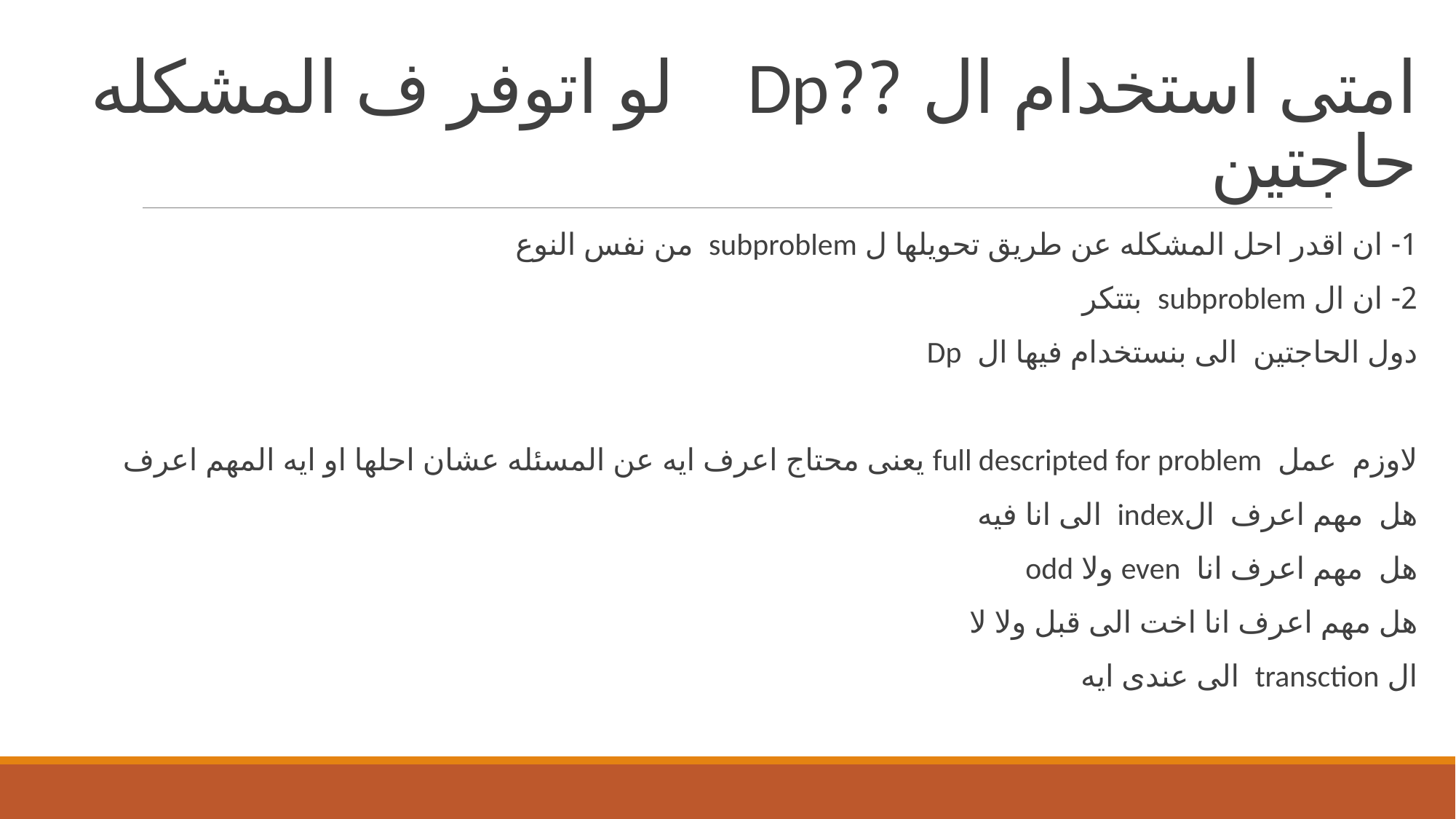

# امتى استخدام ال ??Dp    لو اتوفر ف المشكله حاجتين
1- ان اقدر احل المشكله عن طريق تحويلها ل subproblem  من نفس النوع
2- ان ال subproblem  بتتكر
دول الحاجتين  الى بنستخدام فيها ال  Dp

لاوزم  عمل  full descripted for problem يعنى محتاج اعرف ايه عن المسئله عشان احلها او ايه المهم اعرف
هل  مهم اعرف  الindex  الى انا فيه
هل  مهم اعرف انا  even ولا odd
هل مهم اعرف انا اخت الى قبل ولا لا
ال transction  الى عندى ايه